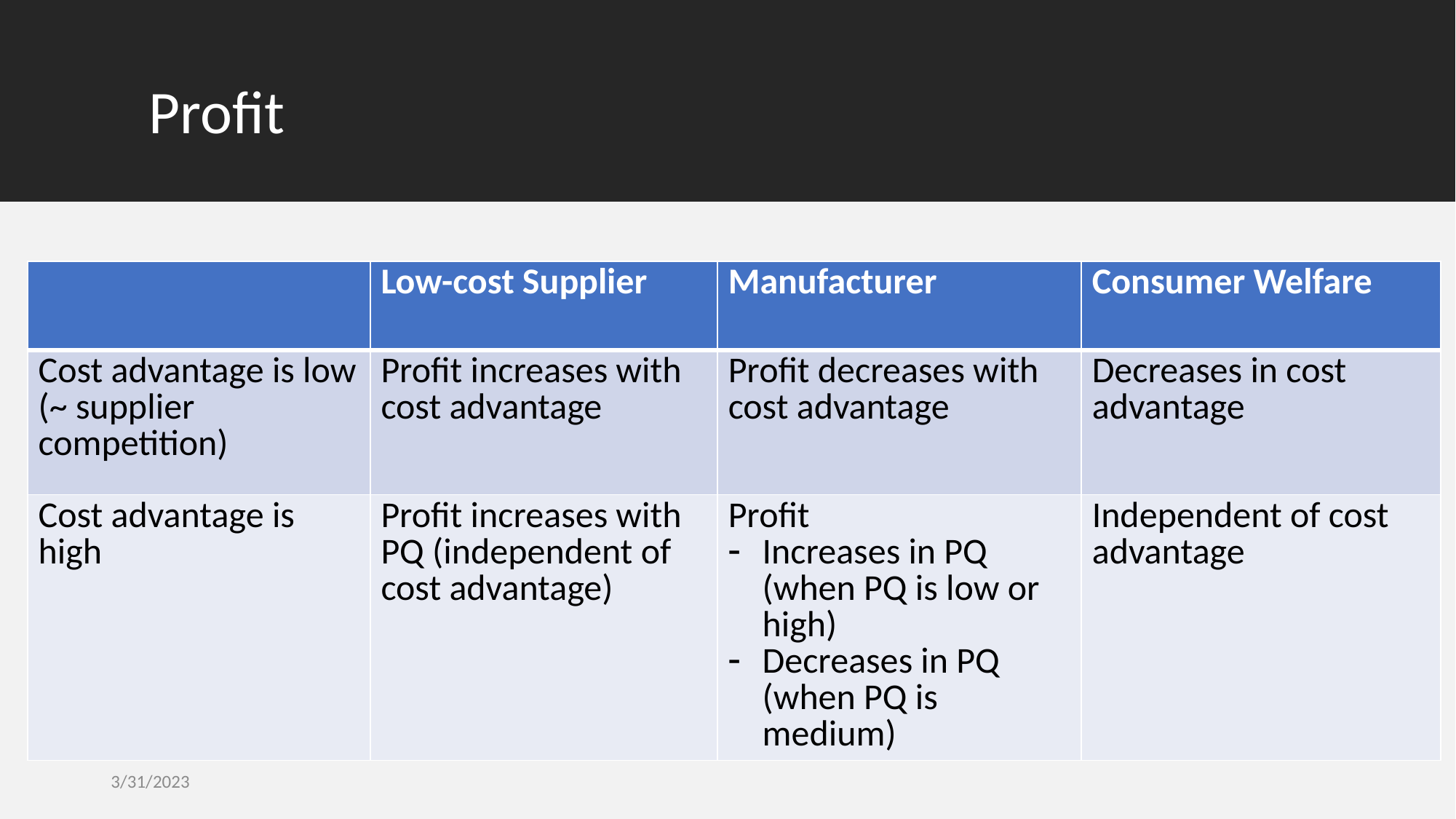

# Profit

|  | Low-cost Supplier | Manufacturer | Consumer Welfare |
| --- | --- | --- | --- |
| Cost advantage is low (~ supplier competition) | Profit increases with cost advantage | Profit decreases with cost advantage | Decreases in cost advantage |
| Cost advantage is high | Profit increases with PQ (independent of cost advantage) | Profit Increases in PQ (when PQ is low or high) Decreases in PQ (when PQ is medium) | Independent of cost advantage |
3/31/2023
University of MIssouri
15